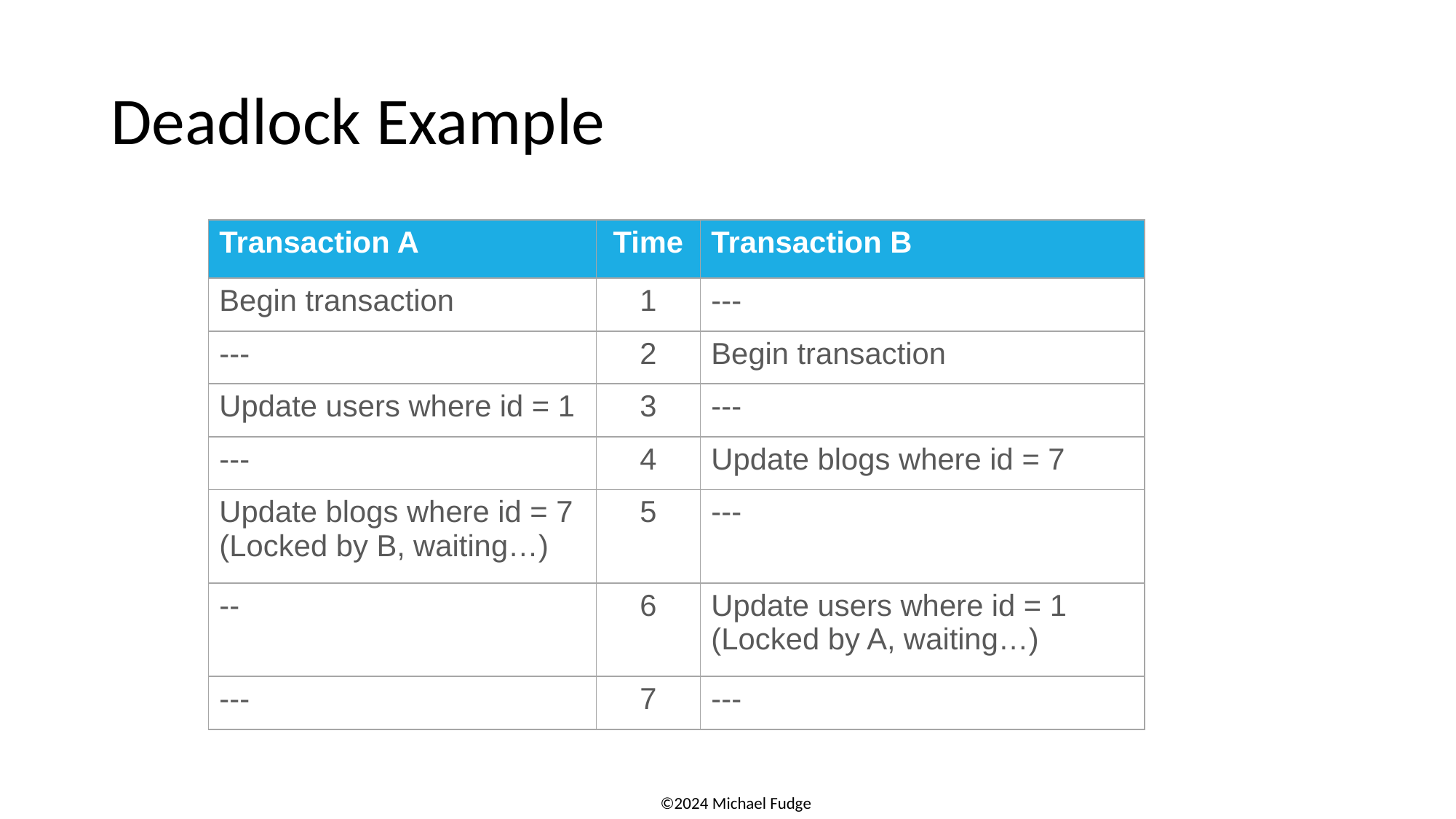

# Deadlock Example
| Transaction A | Time | Transaction B |
| --- | --- | --- |
| Begin transaction | 1 | --- |
| --- | 2 | Begin transaction |
| Update users where id = 1 | 3 | --- |
| --- | 4 | Update blogs where id = 7 |
| Update blogs where id = 7 (Locked by B, waiting…) | 5 | --- |
| -- | 6 | Update users where id = 1 (Locked by A, waiting…) |
| --- | 7 | --- |